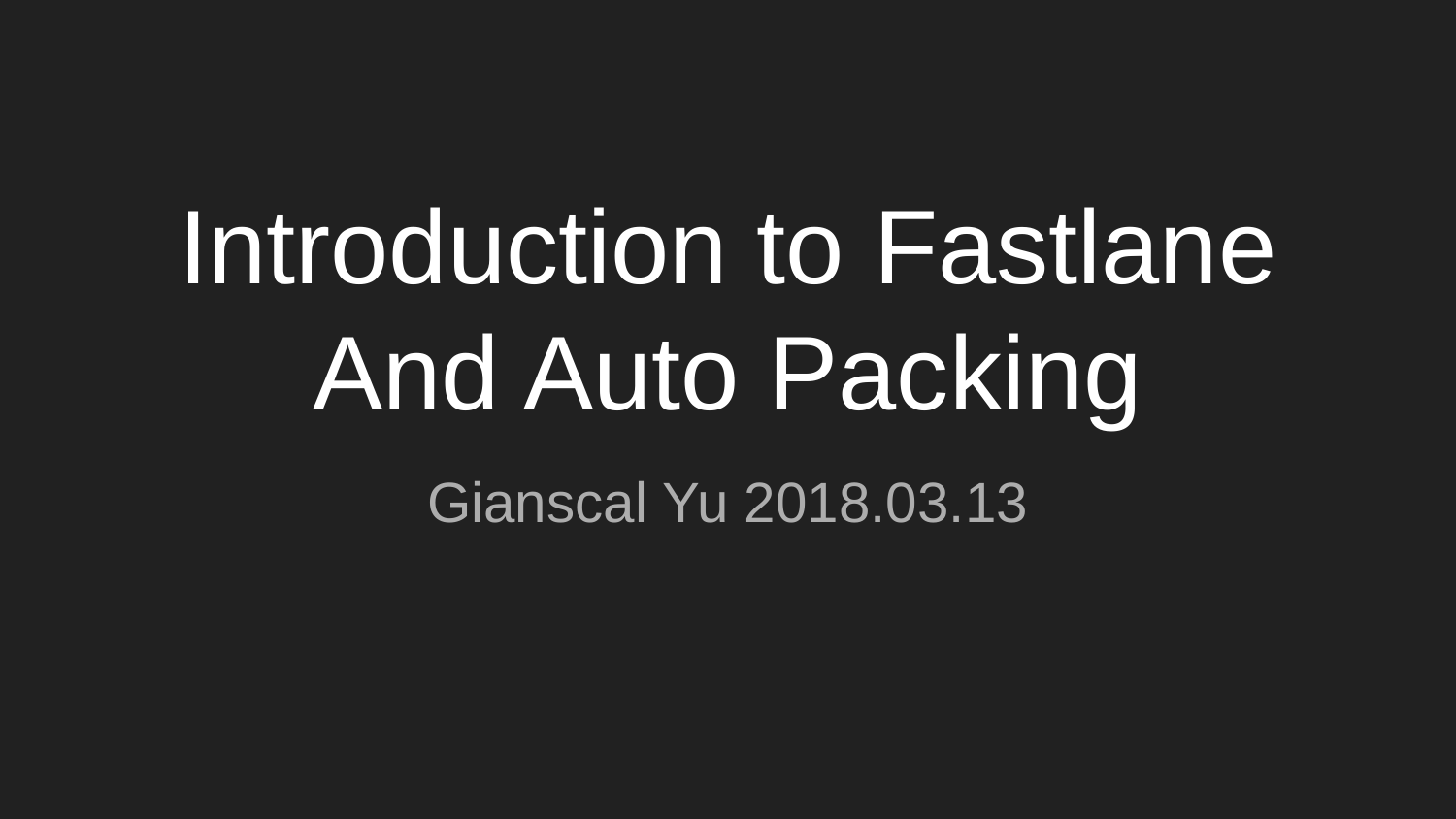

# Introduction to Fastlane
And Auto Packing
Gianscal Yu 2018.03.13